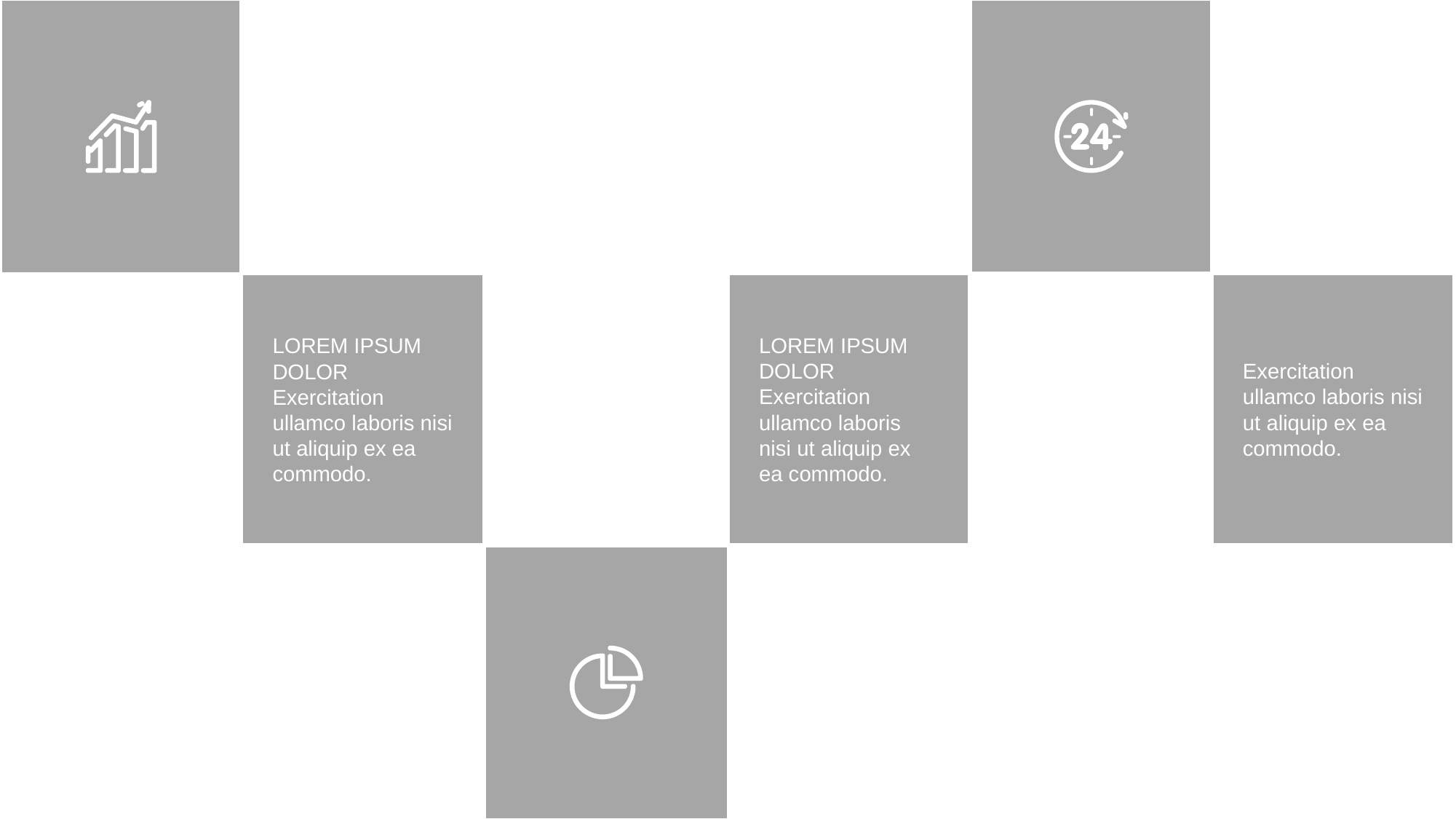

LOREM IPSUM
DOLOR
Exercitation ullamco laboris nisi ut aliquip ex ea commodo.
Exercitation ullamco laboris nisi ut aliquip ex ea commodo.

LOREM IPSUM
DOLOR
Exercitation ullamco laboris nisi ut aliquip ex ea commodo.